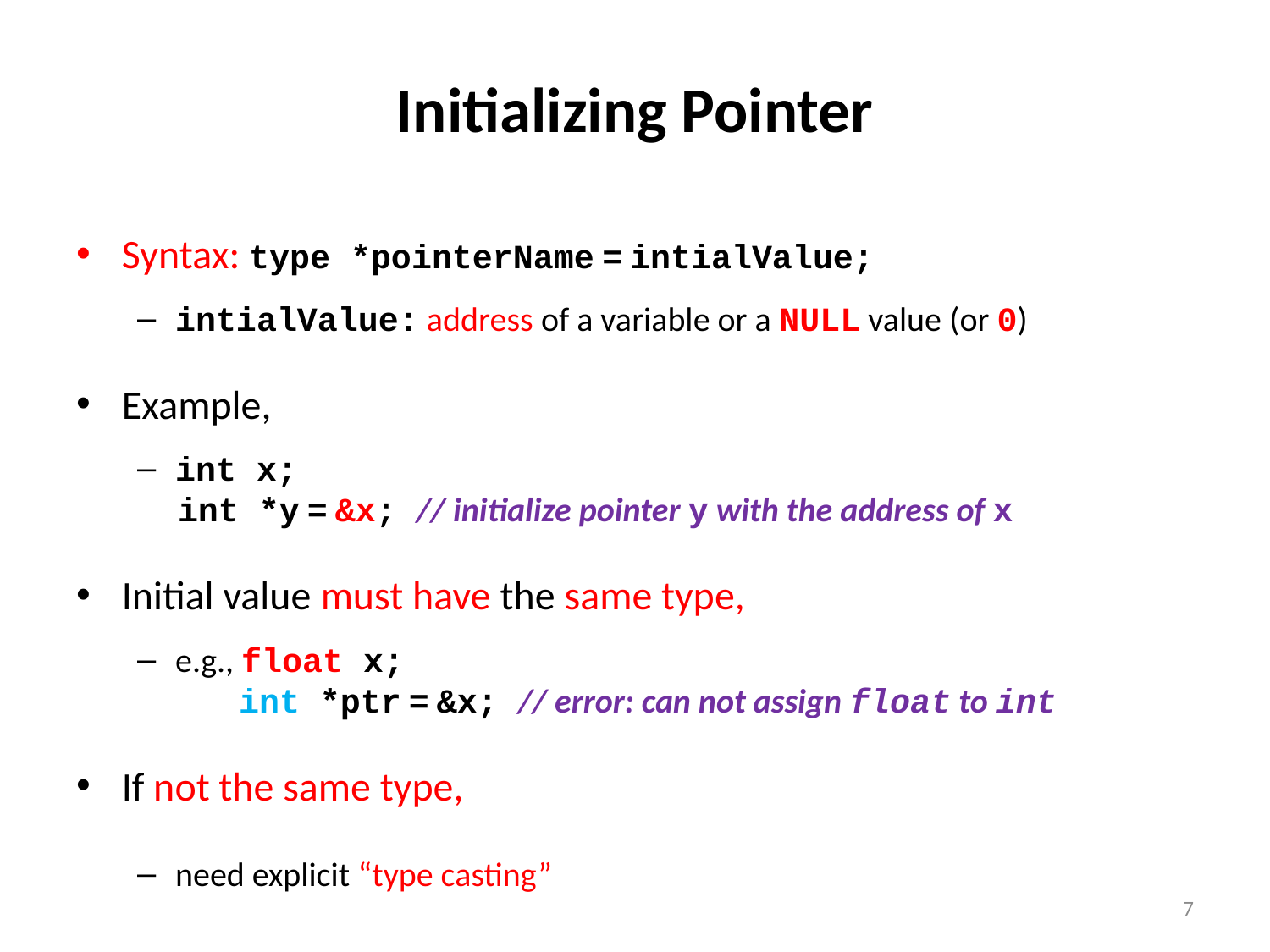

# Initializing Pointer
Syntax: type *pointerName = intialValue;

intialValue: address of a variable or a NULL value (or 0)

Example,

int x;
  int *y = &x; // initialize pointer y with the address of x

Initial value must have the same type,

e.g., float x;
     int *ptr = &x; // error: can not assign float to int

If not the same type,

need explicit “type casting”
7